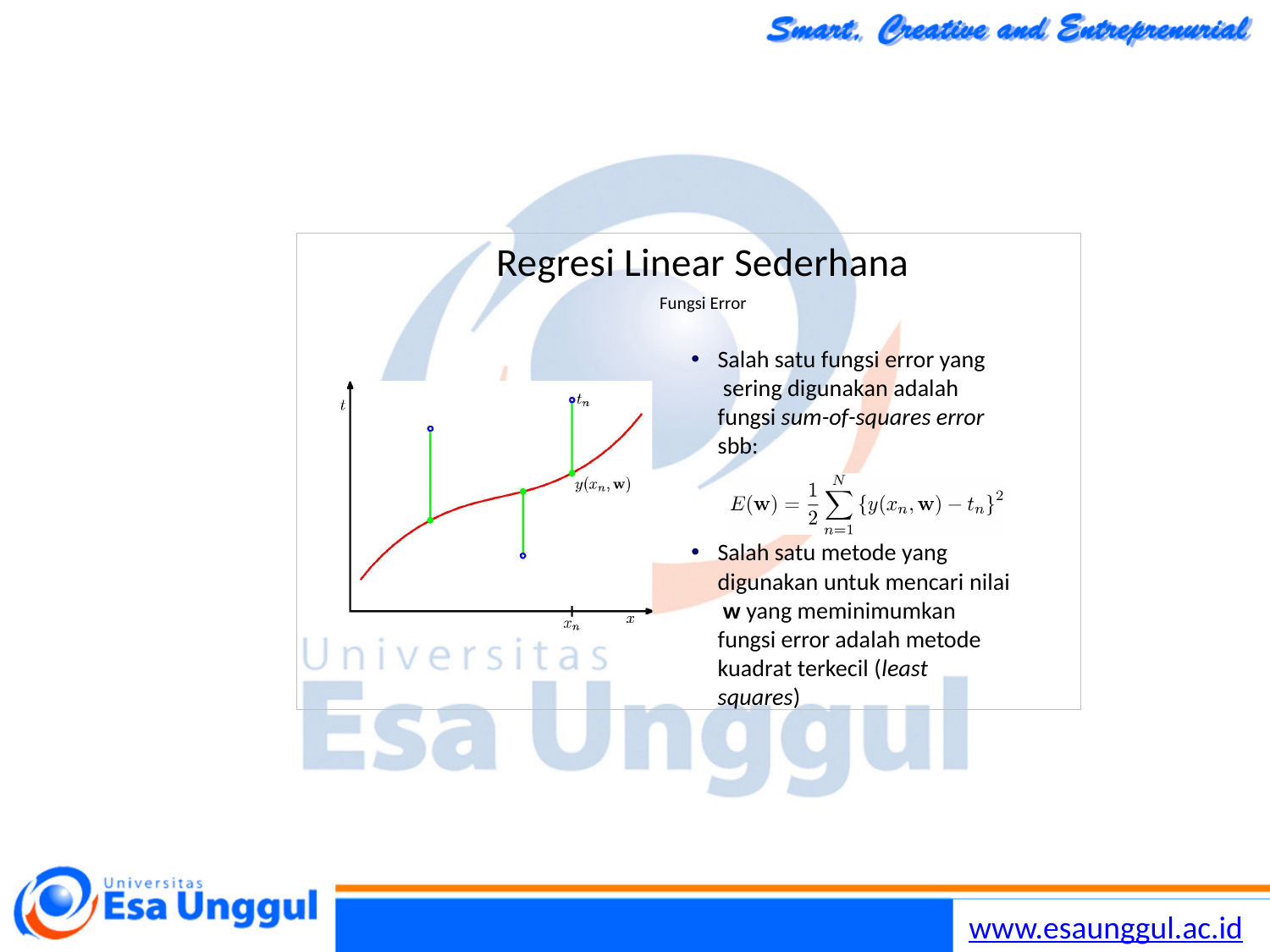

Regresi Linear Sederhana
Fungsi Error

Salah satu fungsi error yang  sering digunakan adalah  fungsi sum-of-squares error  sbb:

Salah satu metode yang  digunakan untuk mencari nilai  w yang meminimumkan  fungsi error adalah metode  kuadrat terkecil (least  squares)